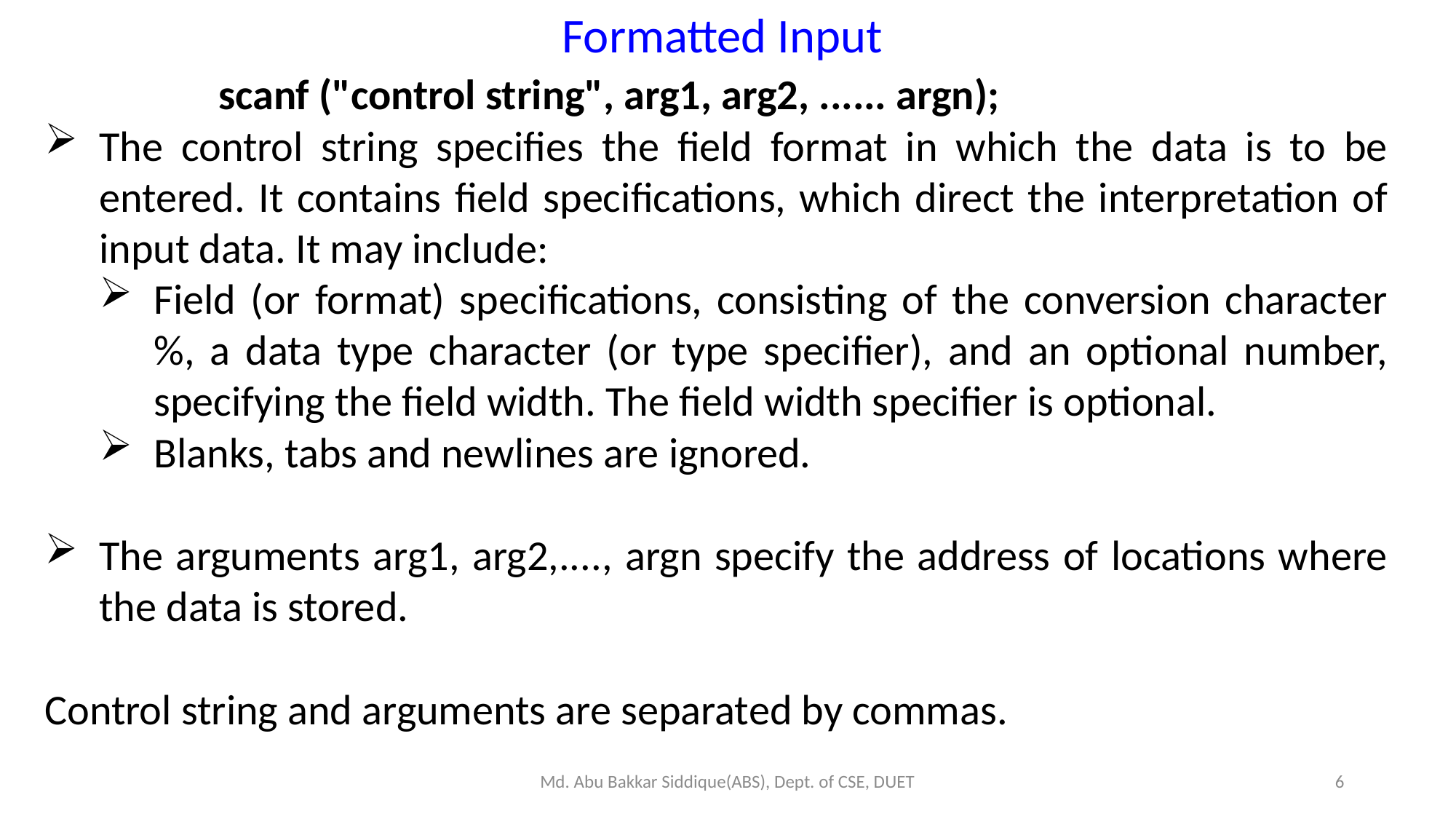

Formatted Input
                  scanf ("control string", arg1, arg2, ...... argn);
The control string specifies the field format in which the data is to be entered. It contains field specifications, which direct the interpretation of input data. It may include:
Field (or format) specifications, consisting of the conversion character %, a data type character (or type specifier), and an optional number, specifying the field width. The field width specifier is optional.
Blanks, tabs and newlines are ignored.

The arguments arg1, arg2,...., argn specify the address of locations where the data is stored.

Control string and arguments are separated by commas.
Md. Abu Bakkar Siddique(ABS), Dept. of CSE, DUET
6